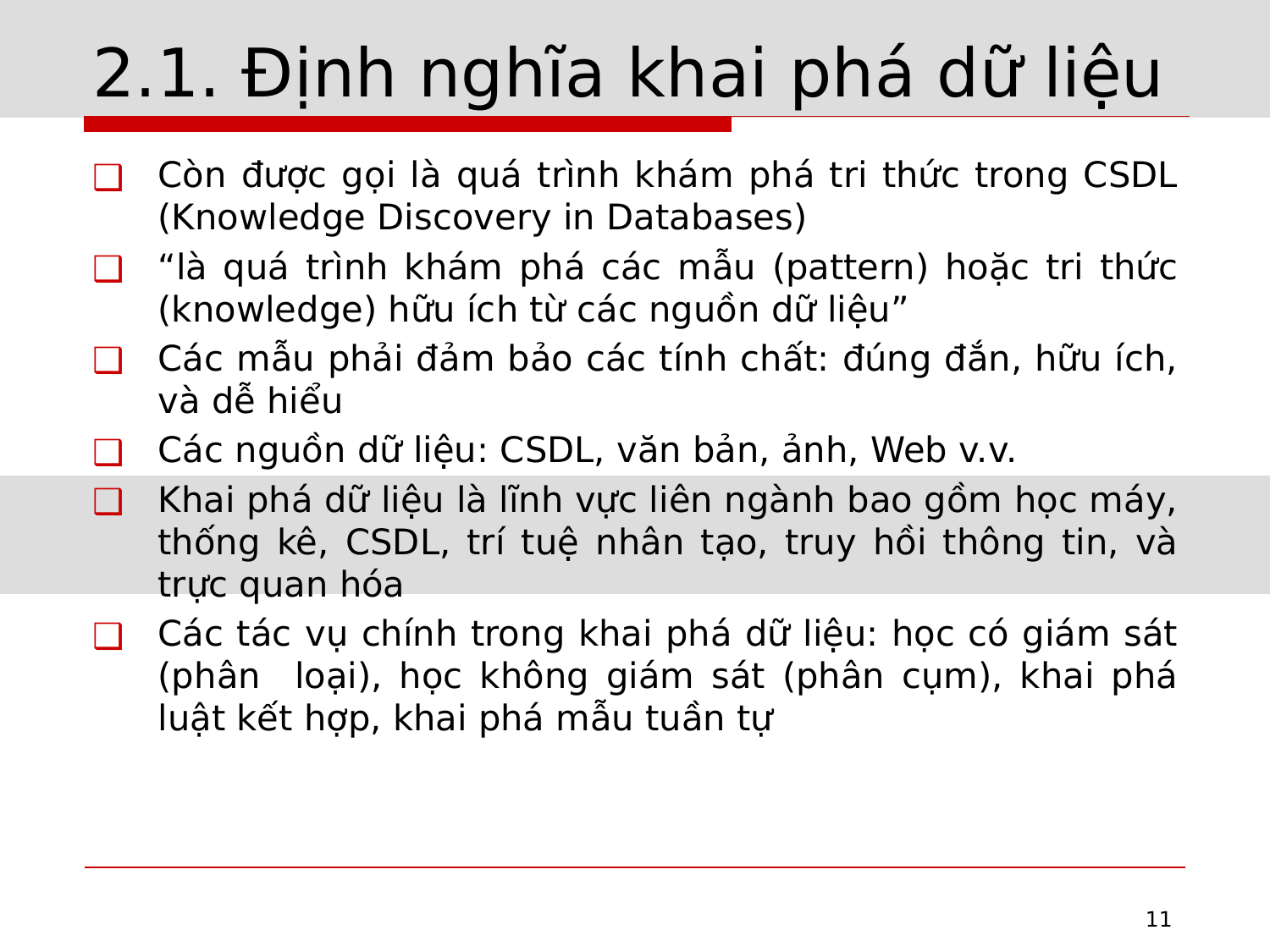

# 2.1. Định nghĩa khai phá dữ liệu
Còn được gọi là quá trình khám phá tri thức trong CSDL (Knowledge Discovery in Databases)
“là quá trình khám phá các mẫu (pattern) hoặc tri thức (knowledge) hữu ích từ các nguồn dữ liệu”
Các mẫu phải đảm bảo các tính chất: đúng đắn, hữu ích, và dễ hiểu
Các nguồn dữ liệu: CSDL, văn bản, ảnh, Web v.v.
Khai phá dữ liệu là lĩnh vực liên ngành bao gồm học máy, thống kê, CSDL, trí tuệ nhân tạo, truy hồi thông tin, và trực quan hóa
Các tác vụ chính trong khai phá dữ liệu: học có giám sát (phân  loại), học không giám sát (phân cụm), khai phá luật kết hợp, khai phá mẫu tuần tự
11